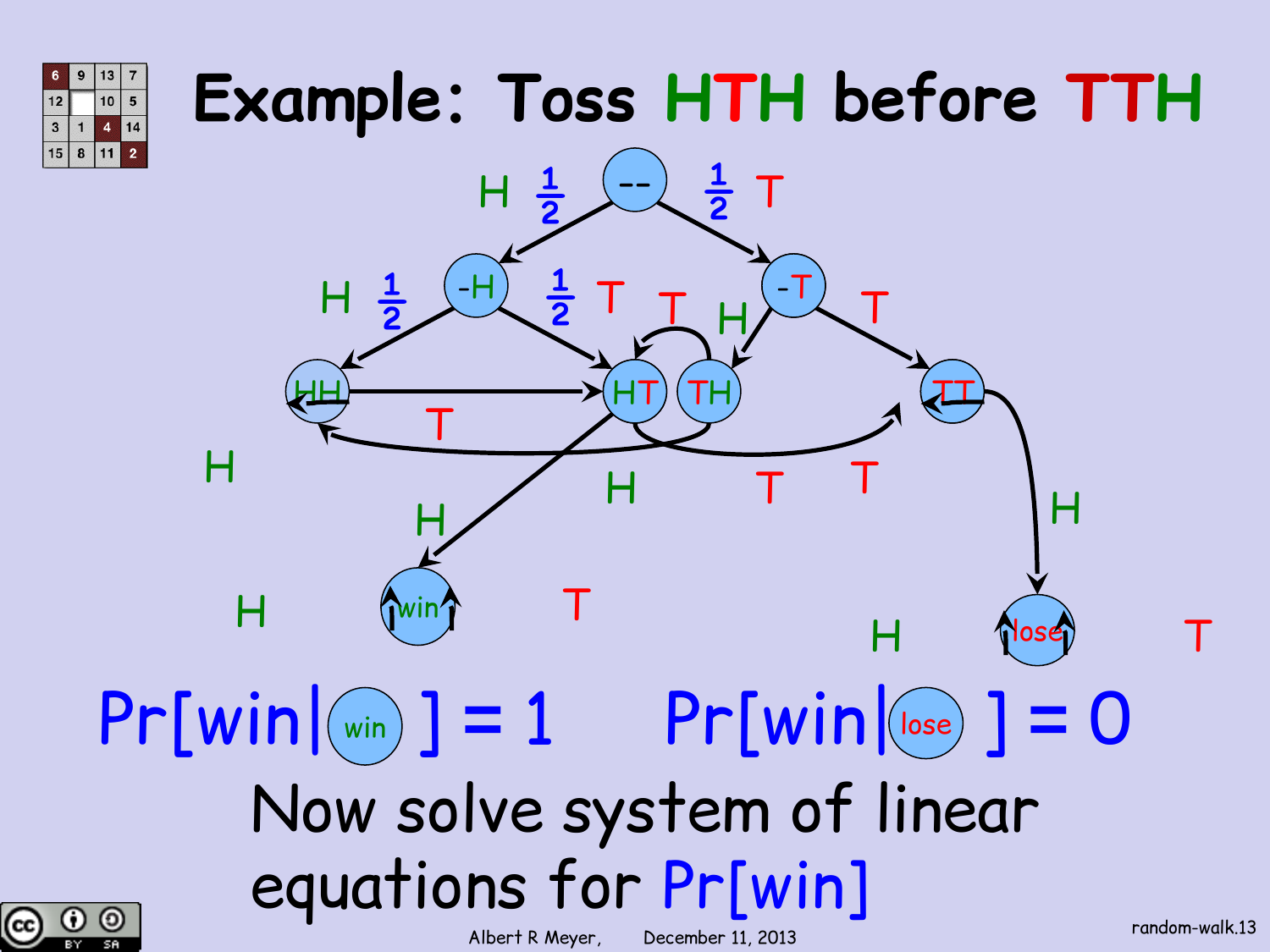

# Example: Toss HTH before TTH

--
½
½

H
T
-H
--T
-T

½
½

H
T
HH
--T
HT

T
H
TH
--T
TT
T
T
win
T
H
H
T
H
T
H
H
lose
H
T
Pr[win|    ] = 1
Pr[win|    ] = 0
win
lose
Now solve system of linear
equations for Pr[win]
random-walk.13

Albert R Meyer,        December 11, 2013